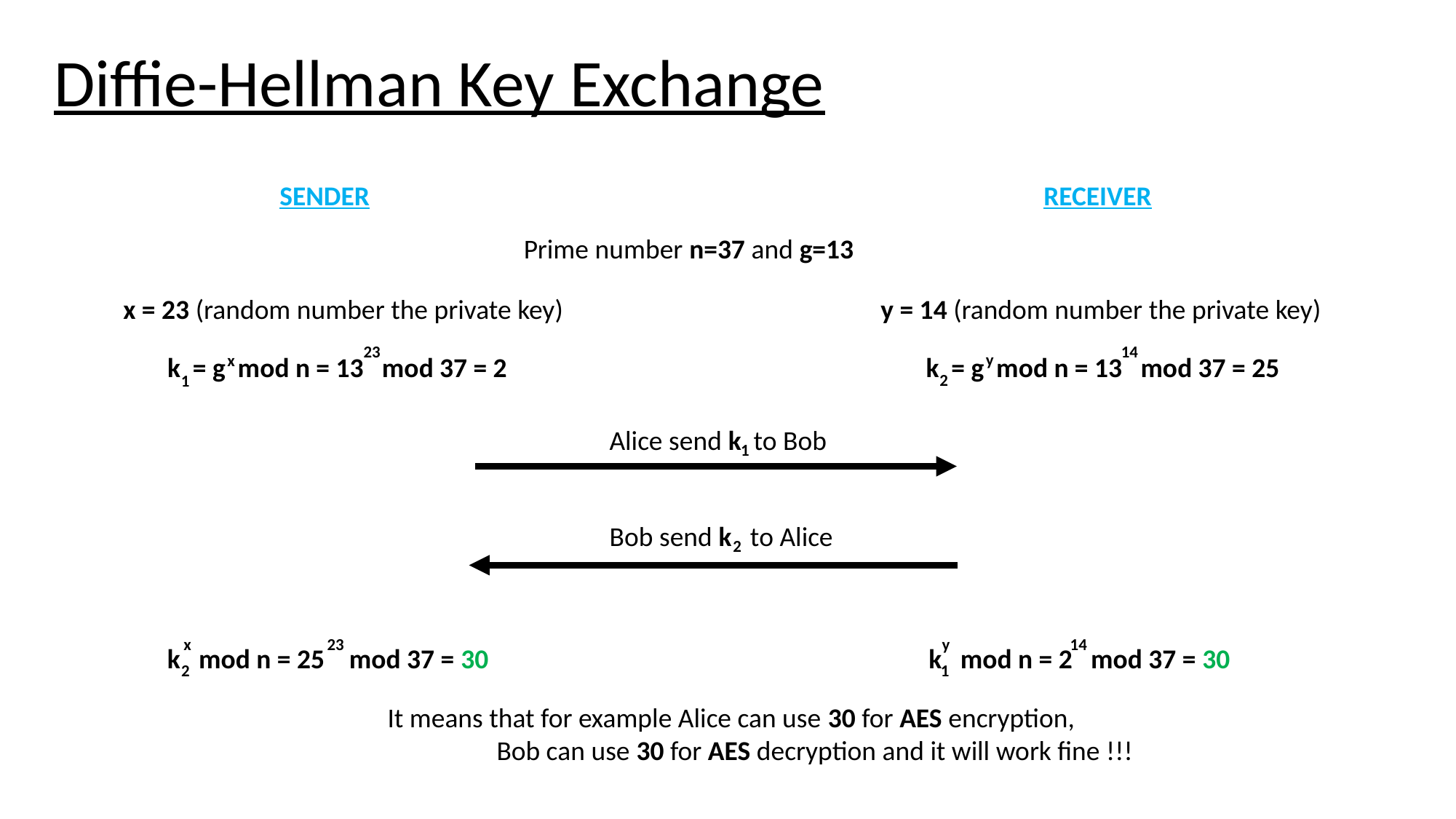

# Diffie-Hellman Key Exchange
SENDER				                              		RECEIVER
Prime number n=37 and g=13
x = 23 (random number the private key)
y = 14 (random number the private key)
14
23
y
x
k  = g  mod n = 13   mod 37 = 25
k  = g  mod n = 13   mod 37 = 2
2
1
Alice send k  to Bob
1
Bob send k   to Alice
2
23
14
x
y
k   mod n = 25    mod 37 = 30
k   mod n = 2   mod 37 = 30
2
1
It means that for example Alice can use 30 for AES encryption,
	Bob can use 30 for AES decryption and it will work fine !!!